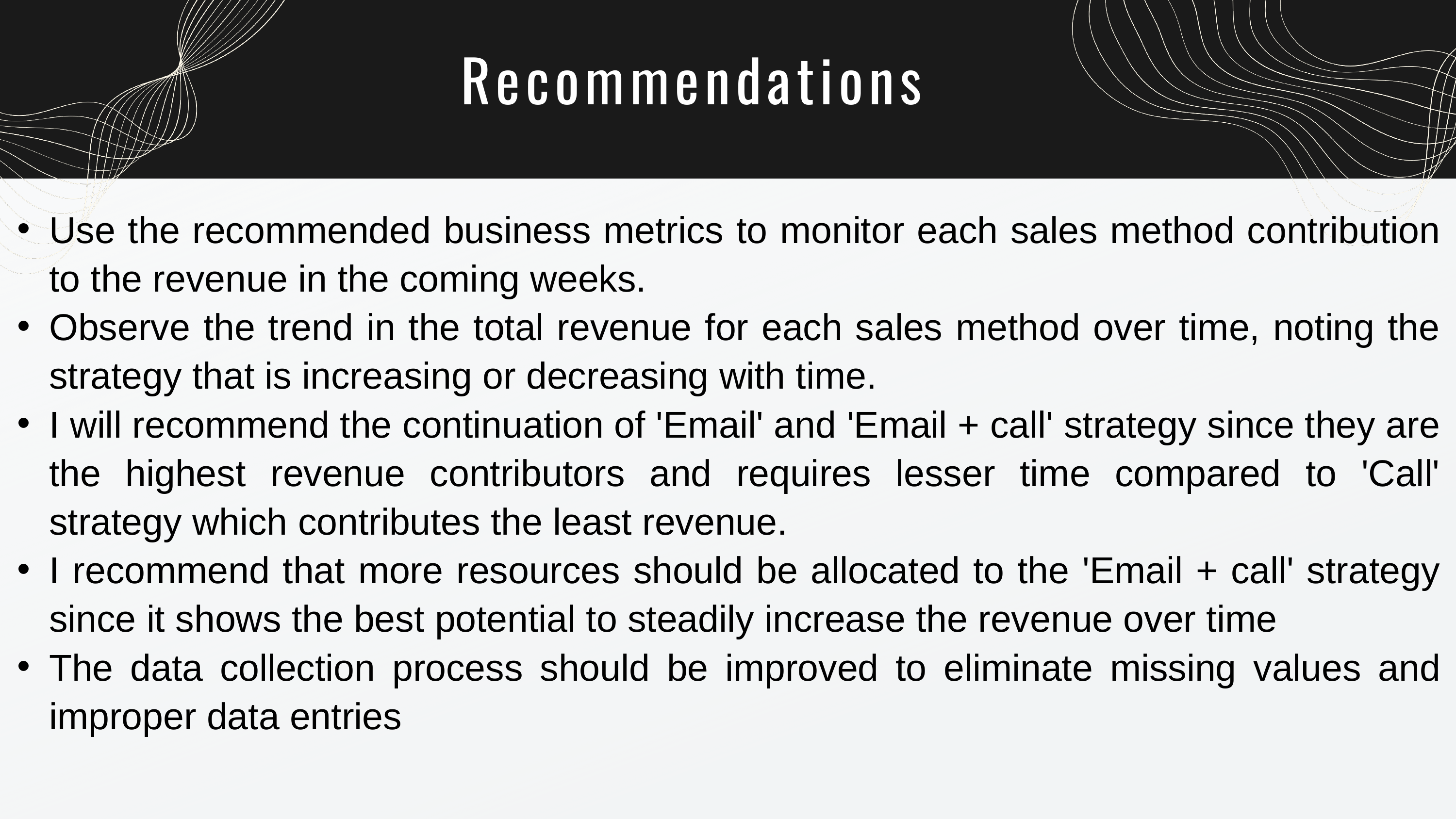

Recommendations
Use the recommended business metrics to monitor each sales method contribution to the revenue in the coming weeks.
Observe the trend in the total revenue for each sales method over time, noting the strategy that is increasing or decreasing with time.
I will recommend the continuation of 'Email' and 'Email + call' strategy since they are the highest revenue contributors and requires lesser time compared to 'Call' strategy which contributes the least revenue.
I recommend that more resources should be allocated to the 'Email + call' strategy since it shows the best potential to steadily increase the revenue over time
The data collection process should be improved to eliminate missing values and improper data entries